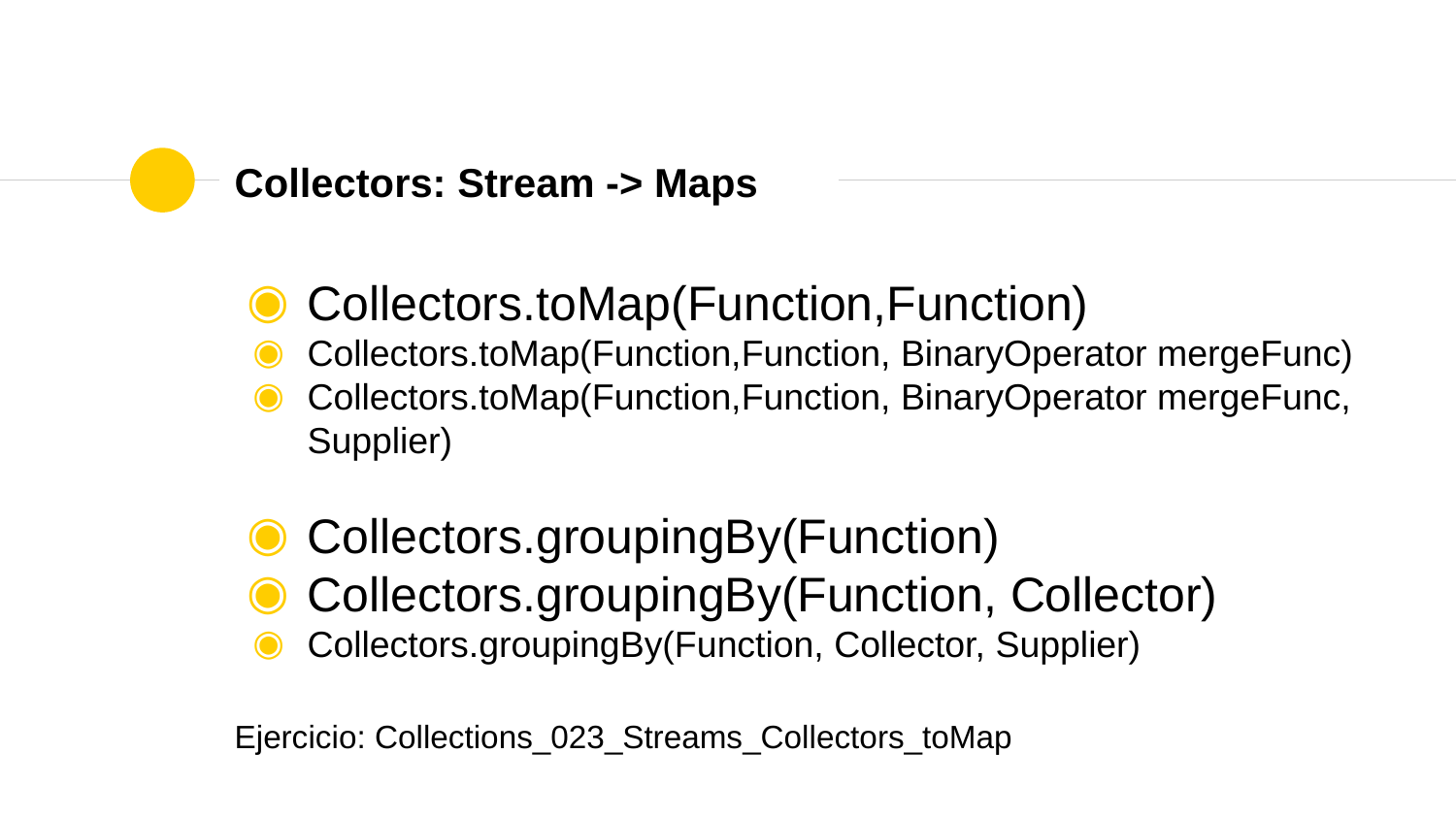

# Collectors: Stream -> Maps
Collectors.toMap(Function,Function)
Collectors.toMap(Function,Function, BinaryOperator mergeFunc)
Collectors.toMap(Function,Function, BinaryOperator mergeFunc, Supplier)
Collectors.groupingBy(Function)
Collectors.groupingBy(Function, Collector)
Collectors.groupingBy(Function, Collector, Supplier)

Ejercicio: Collections_023_Streams_Collectors_toMap